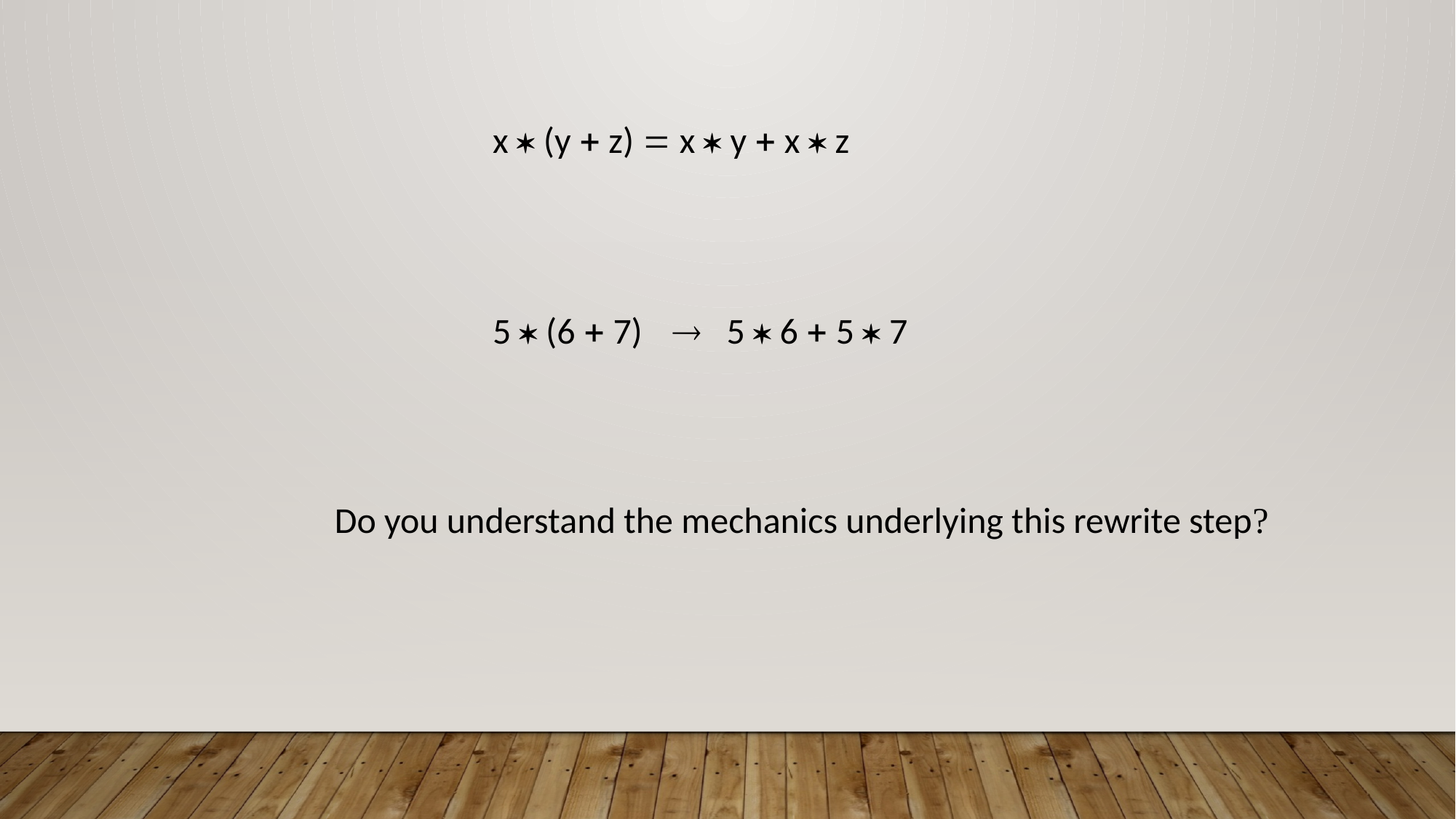

x ∗ (y + z) = x ∗ y + x ∗ z
→   5 ∗ 6 + 5 ∗ 7
5 ∗ (6 + 7)
Do you understand the mechanics underlying this rewrite step?